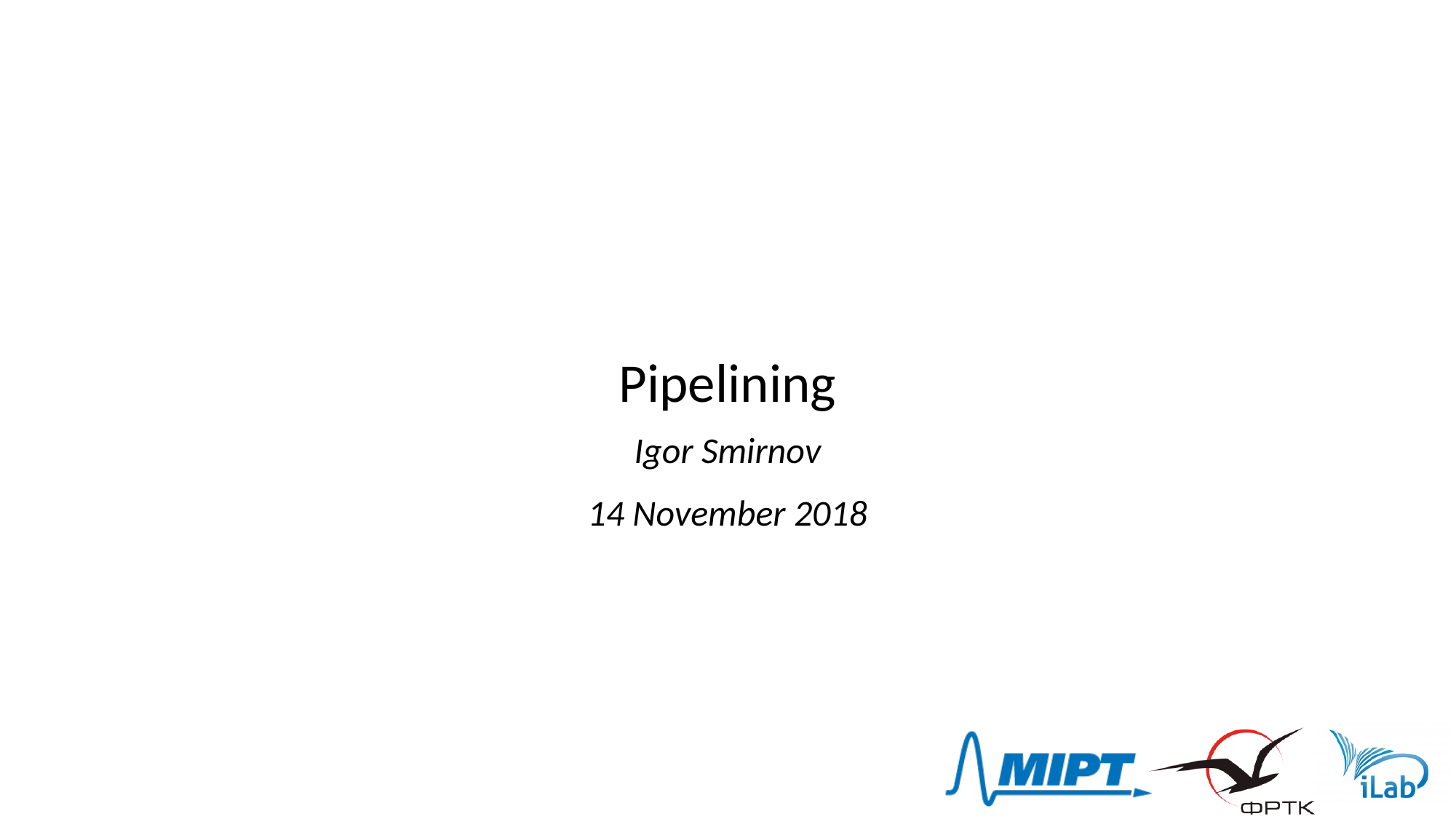

# Pipelining
Igor Smirnov
14 November 2018
1